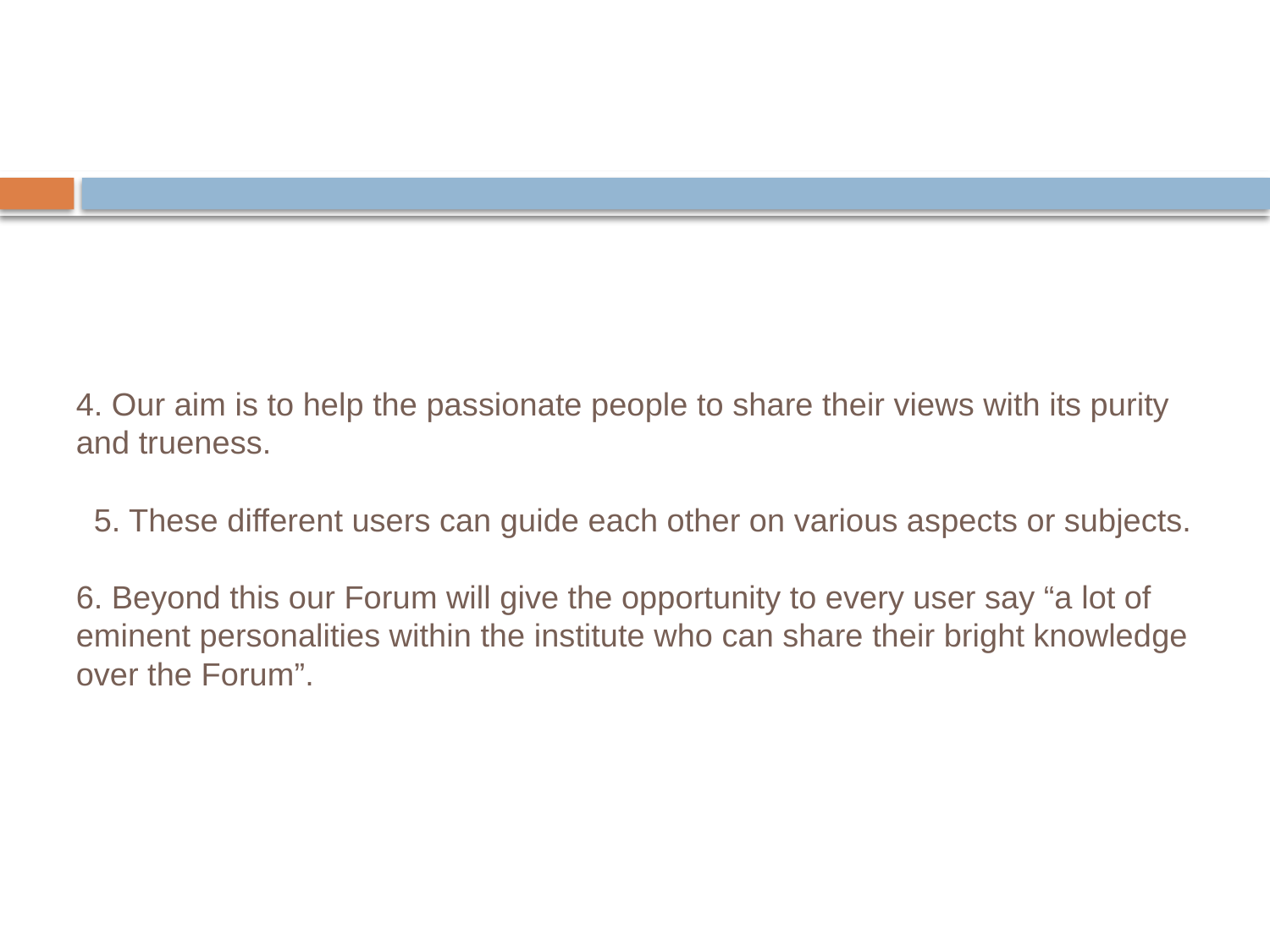

# 4. Our aim is to help the passionate people to share their views with its purity and trueness. 5. These different users can guide each other on various aspects or subjects. 6. Beyond this our Forum will give the opportunity to every user say “a lot of eminent personalities within the institute who can share their bright knowledge over the Forum”.